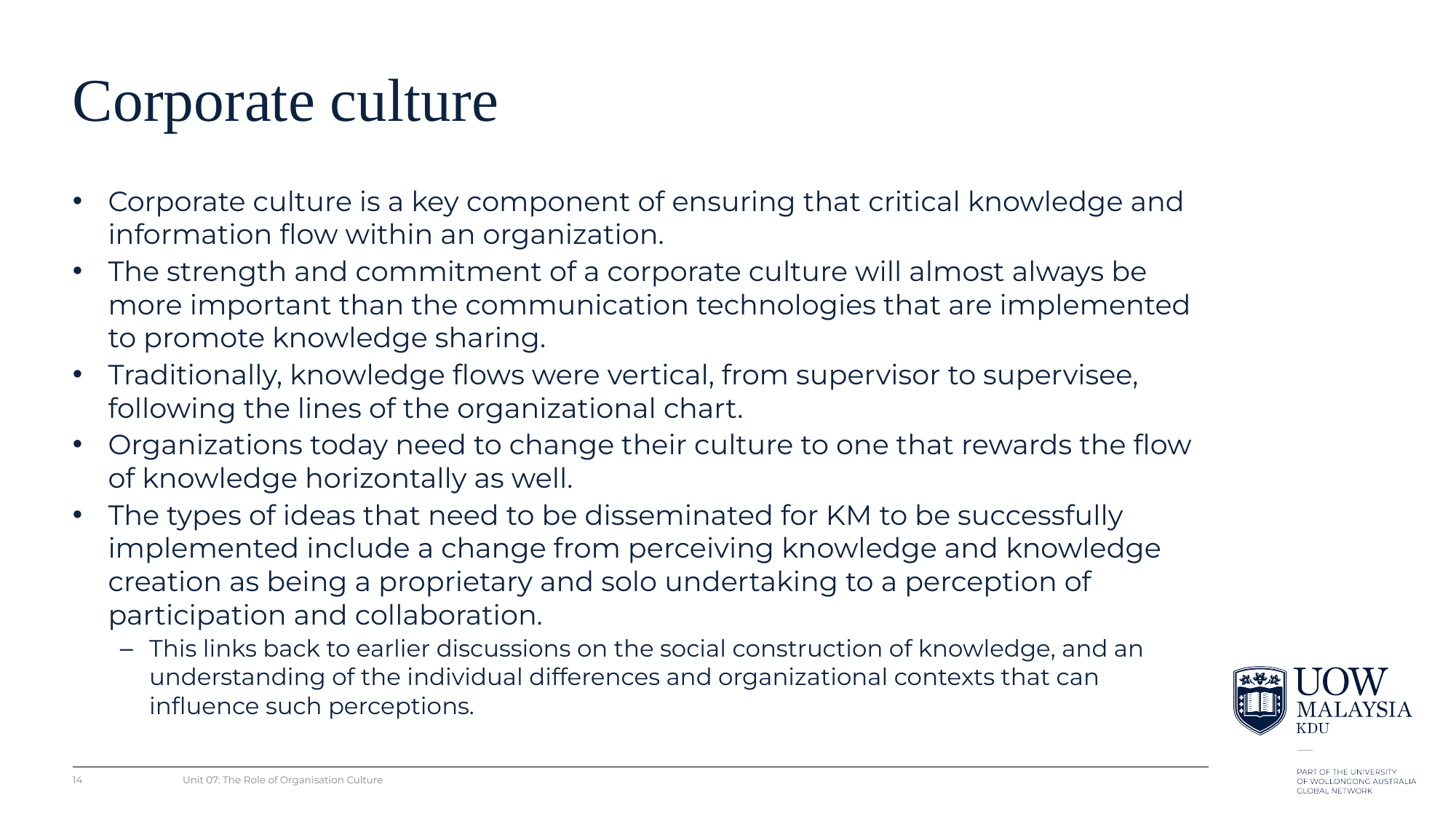

# Corporate culture
Corporate culture is a key component of ensuring that critical knowledge and information ﬂow within an organization.
The strength and commitment of a corporate culture will almost always be more important than the communication technologies that are implemented to promote knowledge sharing.
Traditionally, knowledge ﬂows were vertical, from supervisor to supervisee, following the lines of the organizational chart.
Organizations today need to change their culture to one that rewards the ﬂow of knowledge horizontally as well.
The types of ideas that need to be disseminated for KM to be successfully implemented include a change from perceiving knowledge and knowledge creation as being a proprietary and solo undertaking to a perception of participation and collaboration.
This links back to earlier discussions on the social construction of knowledge, and an understanding of the individual differences and organizational contexts that can inﬂuence such perceptions.

14
Unit 07: The Role of Organisation Culture